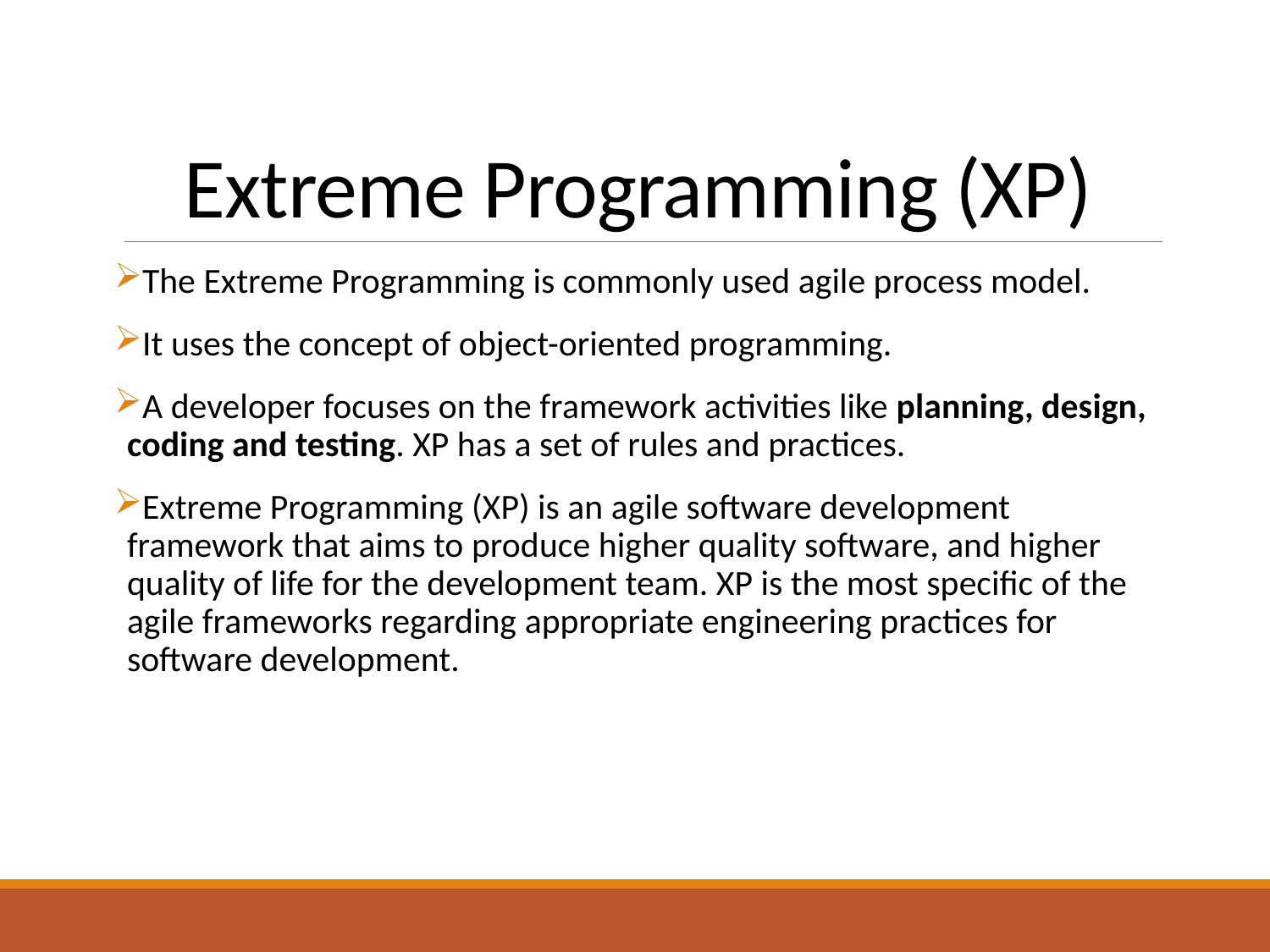

# Extreme Programming (XP)
The Extreme Programming is commonly used agile process model.
It uses the concept of object-oriented programming.
A developer focuses on the framework activities like planning, design, coding and testing. XP has a set of rules and practices.
Extreme Programming (XP) is an agile software development framework that aims to produce higher quality software, and higher quality of life for the development team. XP is the most specific of the agile frameworks regarding appropriate engineering practices for software development.